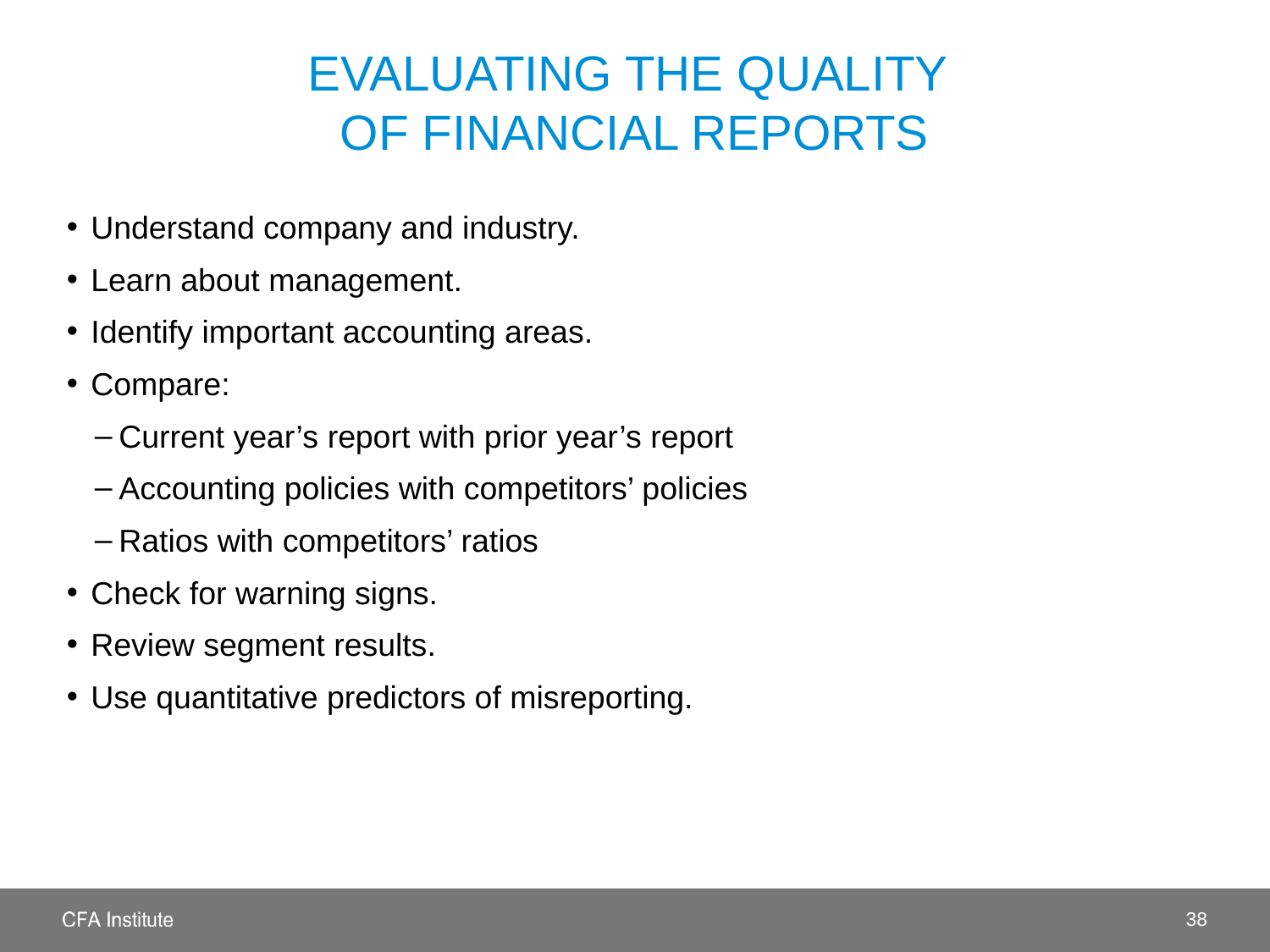

# Evaluating the Quality of Financial Reports
Understand company and industry.
Learn about management.
Identify important accounting areas.
Compare:
Current year’s report with prior year’s report
Accounting policies with competitors’ policies
Ratios with competitors’ ratios
Check for warning signs.
Review segment results.
Use quantitative predictors of misreporting.
38